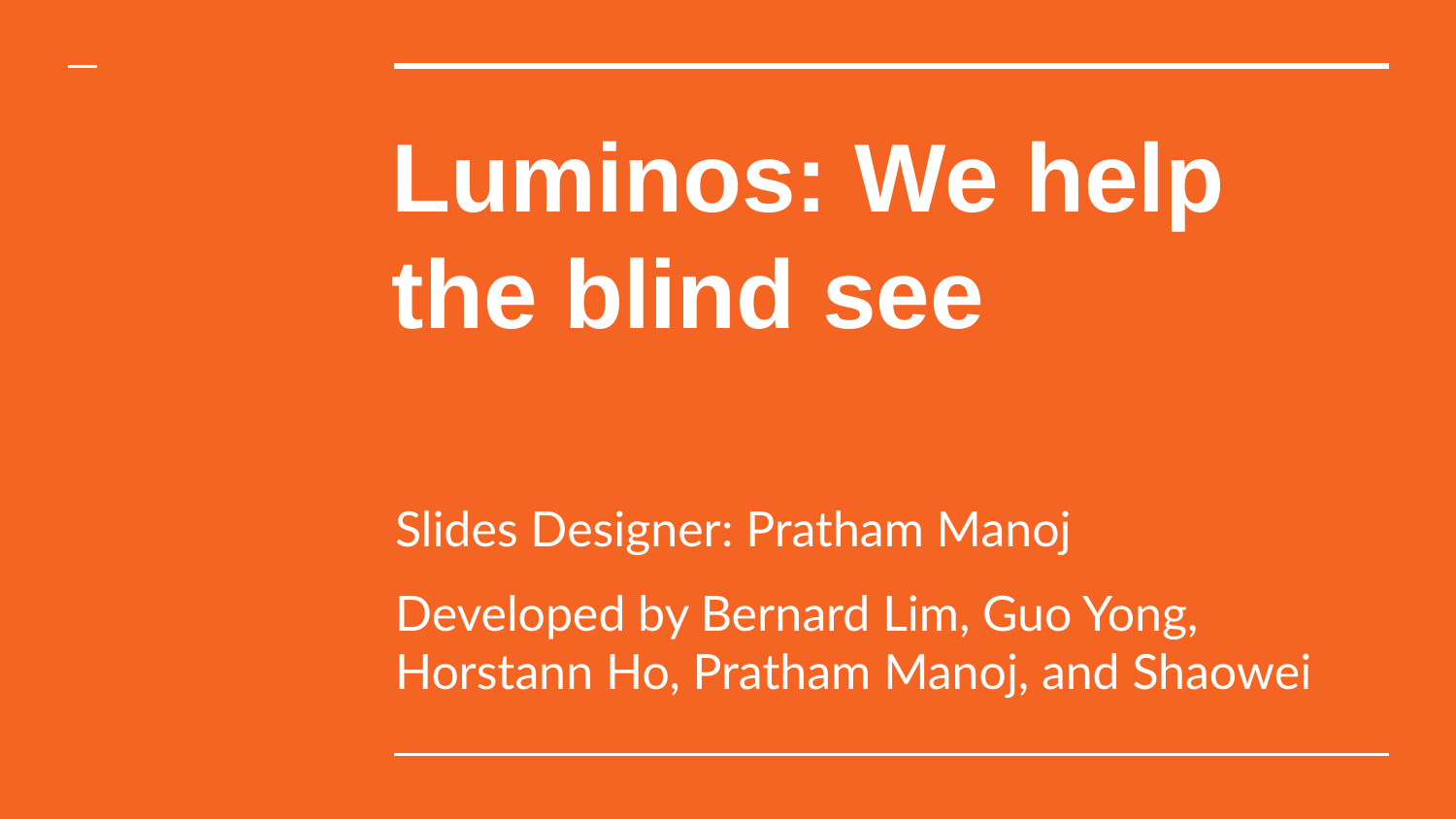

# Luminos: We help the blind see

Slides Designer: Pratham Manoj
Developed by Bernard Lim, Guo Yong, Horstann Ho, Pratham Manoj, and Shaowei